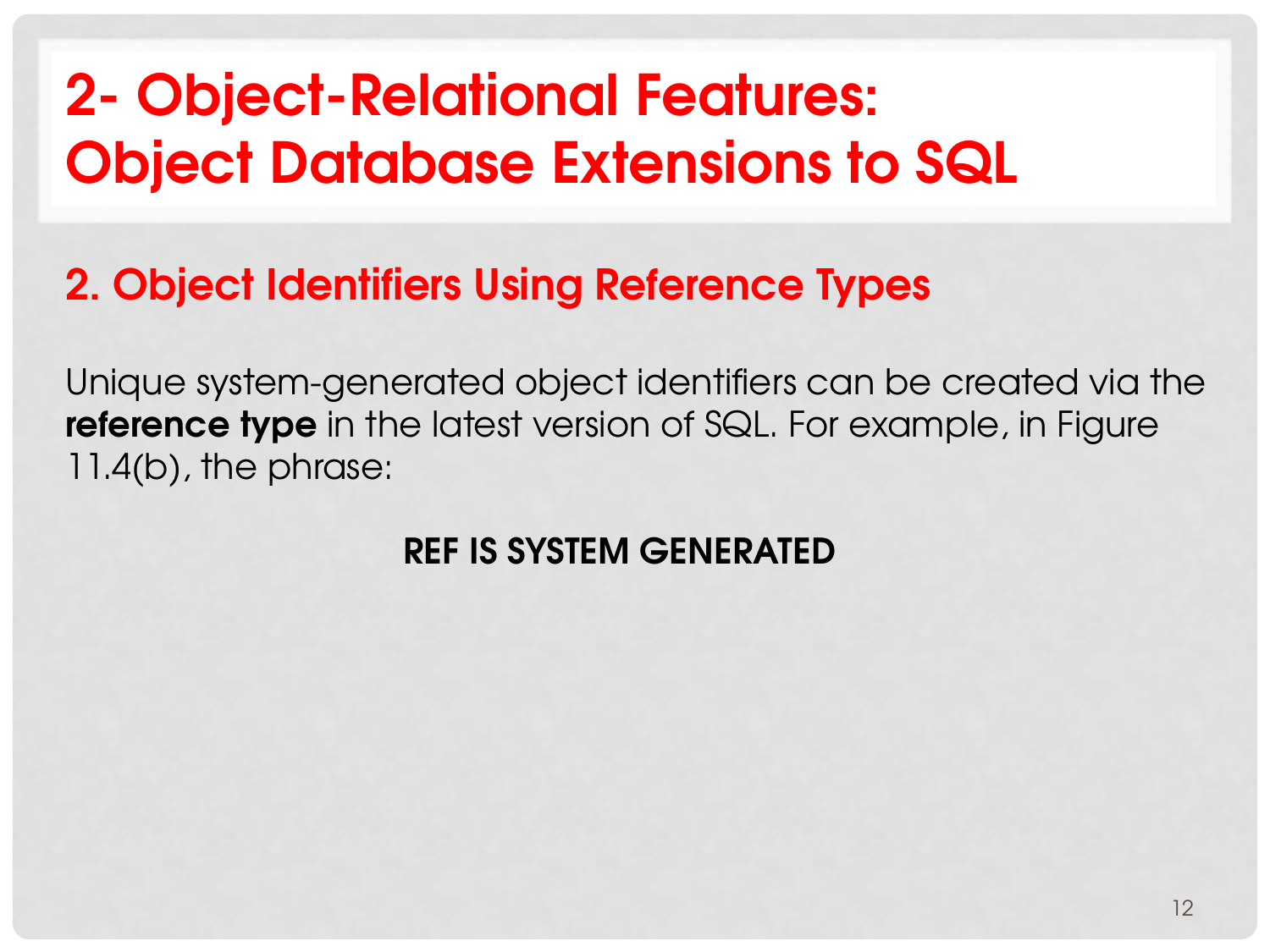

2- Object-Relational Features:
Object Database Extensions to SQL
2. Object Identifiers Using Reference Types

Unique system-generated object identifiers can be created via the reference type in the latest version of SQL. For example, in Figure 11.4(b), the phrase:

                                  REF IS SYSTEM GENERATED
12